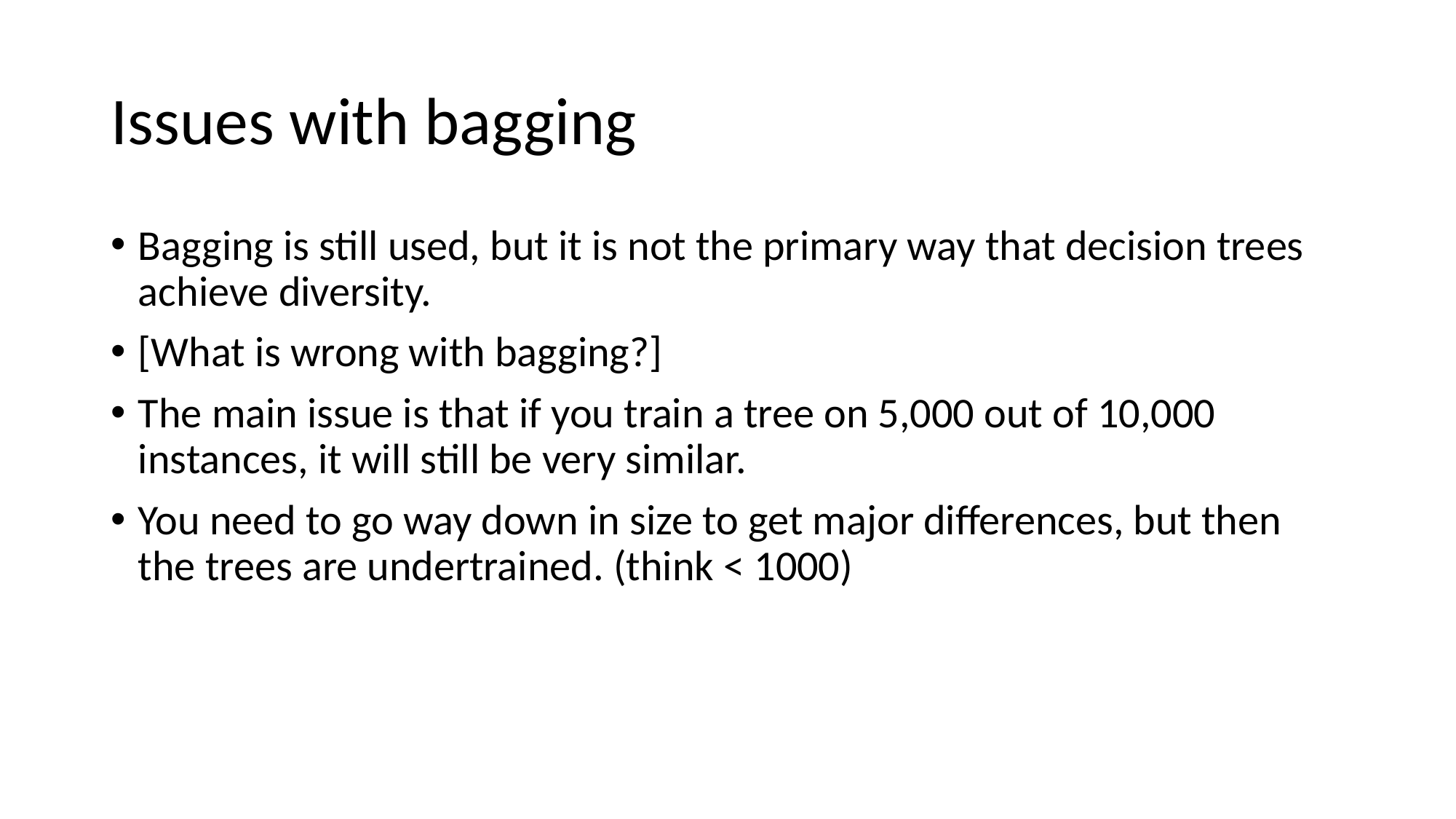

# Issues with bagging
Bagging is still used, but it is not the primary way that decision trees achieve diversity.
[What is wrong with bagging?]
The main issue is that if you train a tree on 5,000 out of 10,000 instances, it will still be very similar.
You need to go way down in size to get major differences, but then the trees are undertrained. (think < 1000)